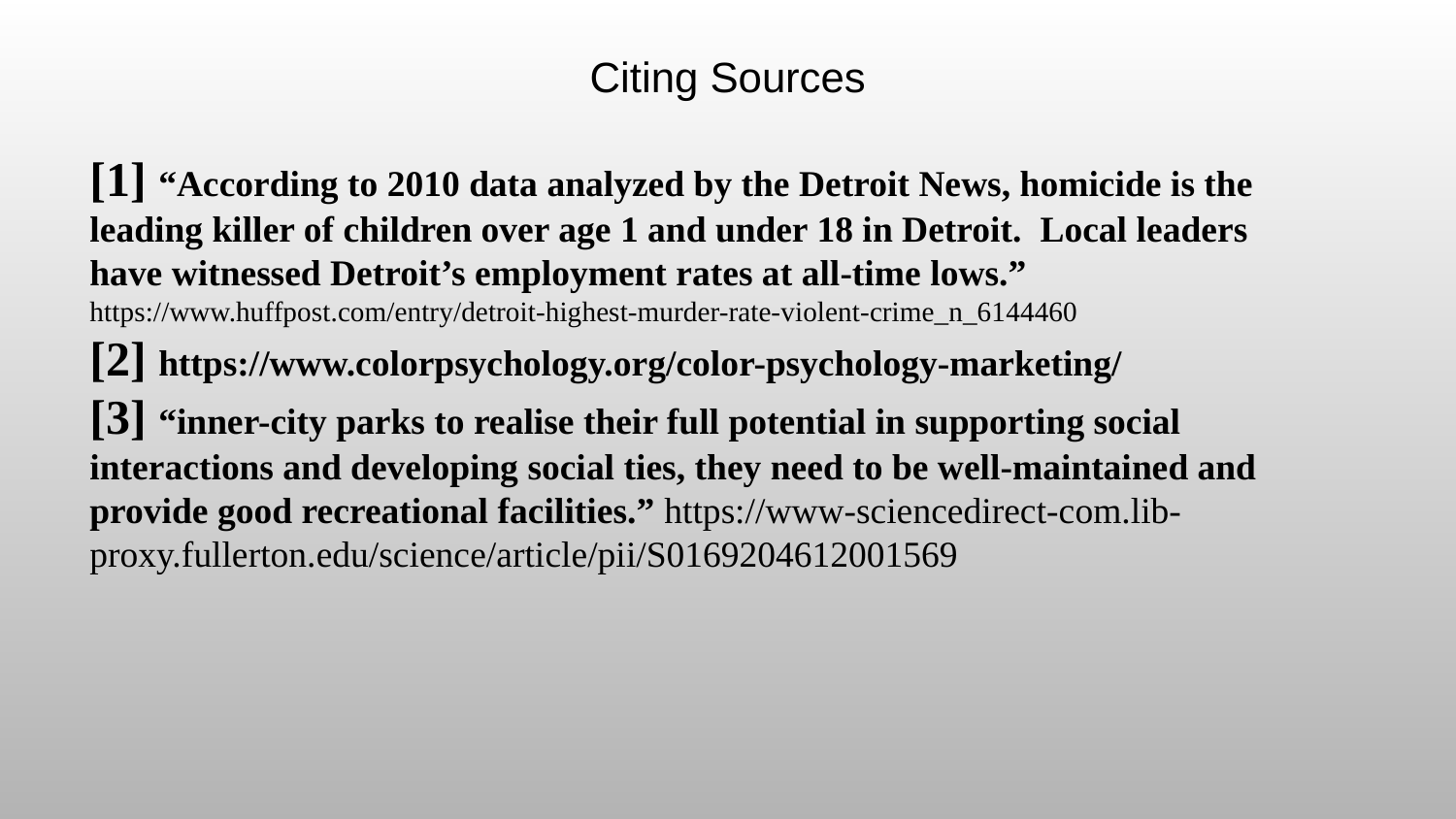

Citing Sources
[1] “According to 2010 data analyzed by the Detroit News, homicide is the leading killer of children over age 1 and under 18 in Detroit.  Local leaders have witnessed Detroit’s employment rates at all-time lows.”
https://www.huffpost.com/entry/detroit-highest-murder-rate-violent-crime_n_6144460
[2] https://www.colorpsychology.org/color-psychology-marketing/
[3] “inner-city parks to realise their full potential in supporting social interactions and developing social ties, they need to be well-maintained and provide good recreational facilities.” https://www-sciencedirect-com.lib-proxy.fullerton.edu/science/article/pii/S0169204612001569